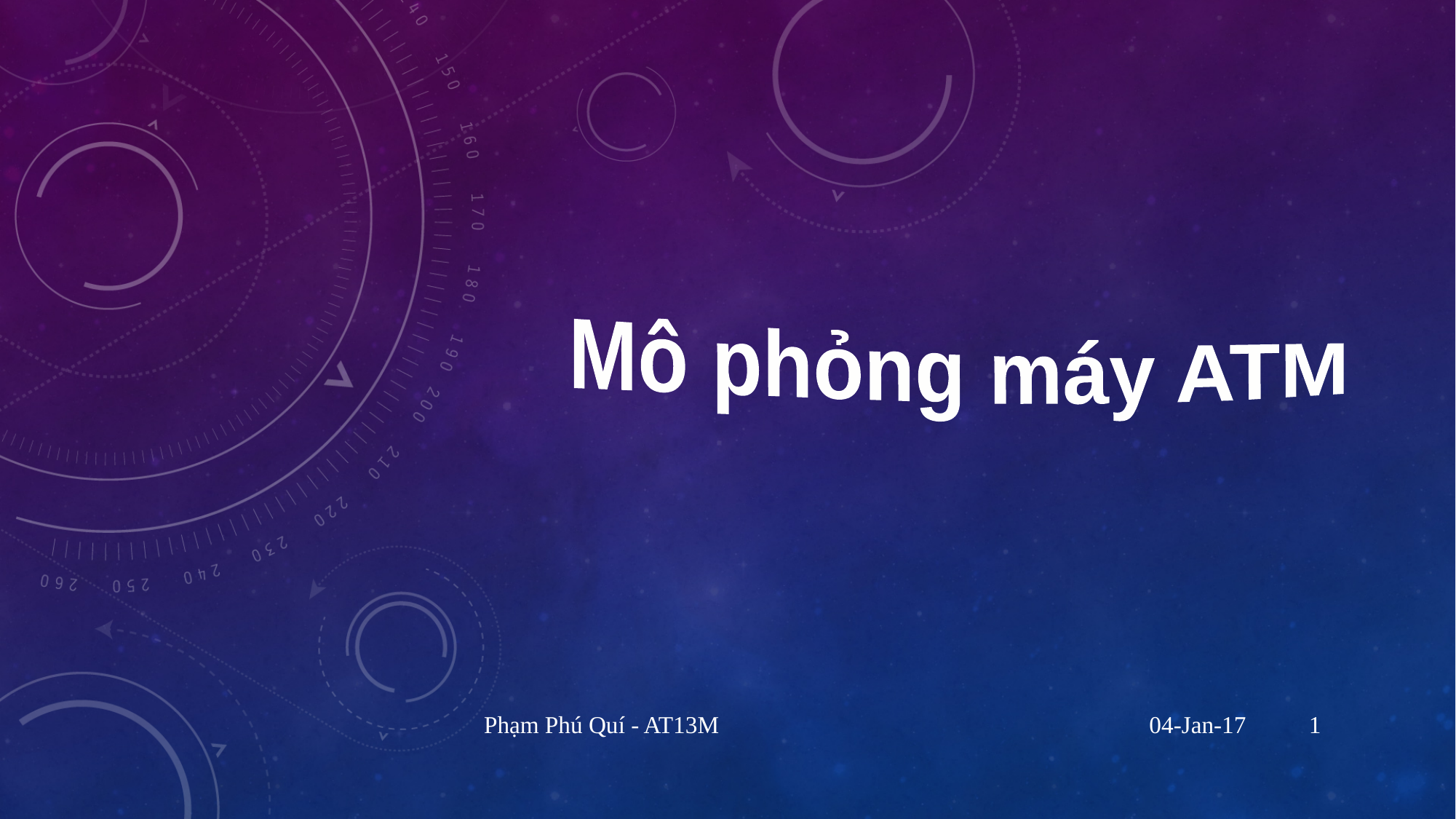

Mô phỏng máy ATM
Phạm Phú Quí - AT13M
04-Jan-17
1